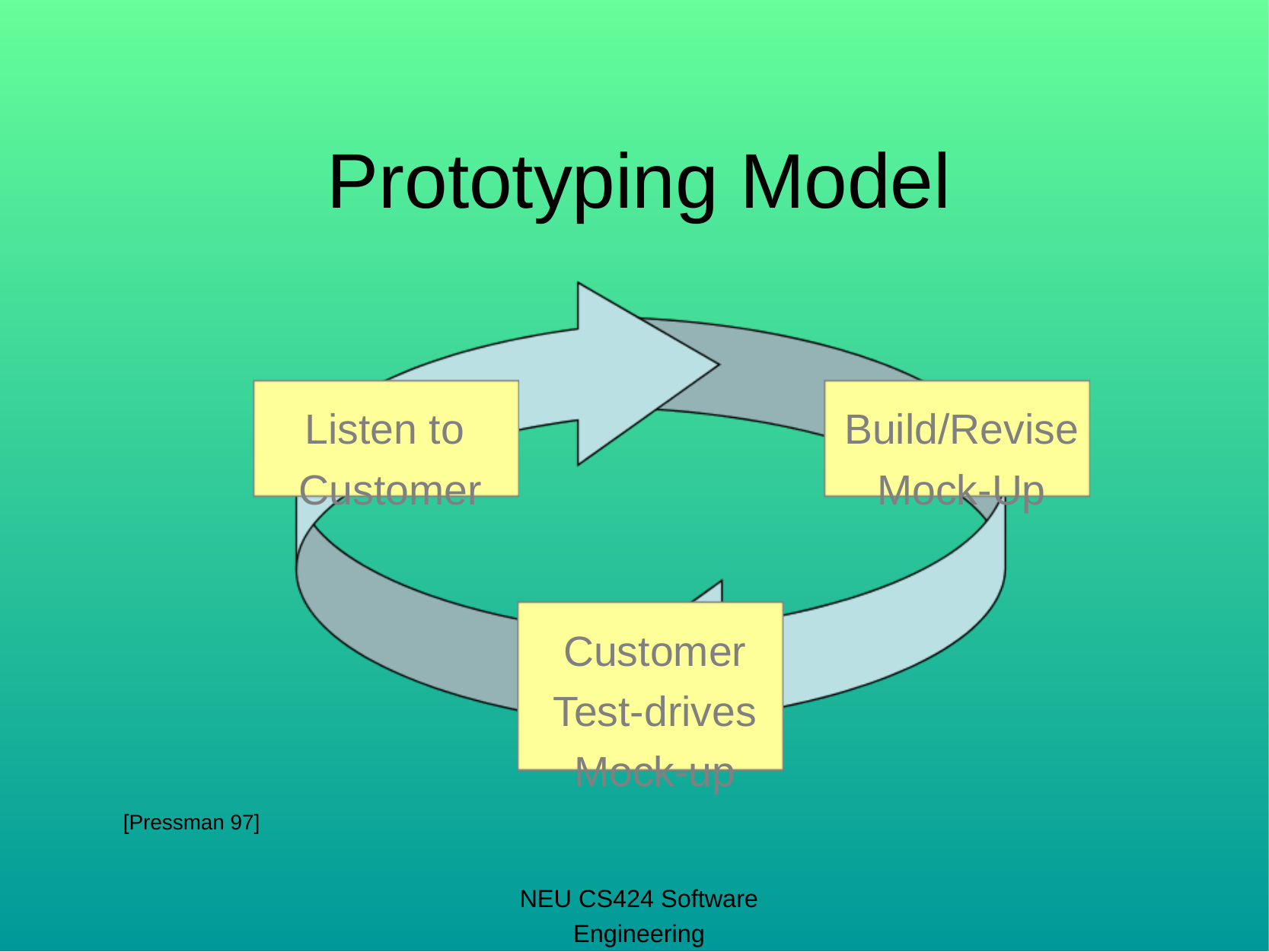

Prototyping Model

Listen to
Customer
Build/Revise
Mock-Up

Customer
Test-drives
Mock-up
[Pressman 97]
NEU CS424 Software Engineering